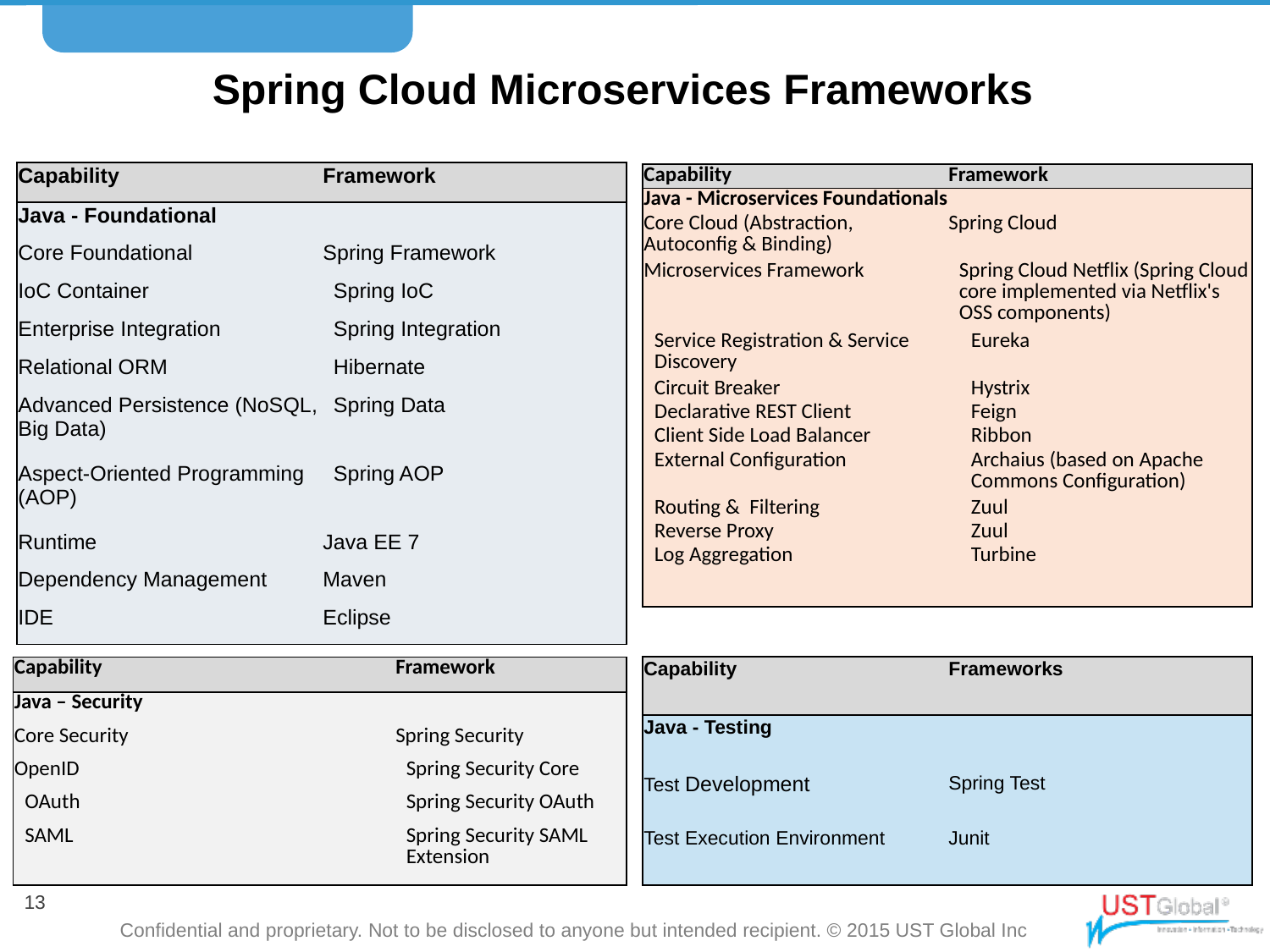

# Spring Cloud Microservices Frameworks
| Capability | Framework |
| --- | --- |
| Java - Foundational |  |
| Core Foundational | Spring Framework |
| IoC Container | Spring IoC |
| Enterprise Integration | Spring Integration |
| Relational ORM | Hibernate |
| Advanced Persistence (NoSQL, Big Data) | Spring Data |
| Aspect-Oriented Programming (AOP) | Spring AOP |
| Runtime | Java EE 7 |
| Dependency Management | Maven |
| IDE | Eclipse |
| Capability | Framework |
| --- | --- |
| Java - Microservices Foundationals |  |
| Core Cloud (Abstraction, Autoconfig & Binding) | Spring Cloud |
| Microservices Framework | Spring Cloud Netflix (Spring Cloud core implemented via Netflix's OSS components) |
| Service Registration & Service Discovery | Eureka |
| Circuit Breaker | Hystrix |
| Declarative REST Client | Feign |
| Client Side Load Balancer | Ribbon |
| External Configuration | Archaius (based on Apache Commons Configuration) |
| Routing & Filtering | Zuul |
| Reverse Proxy | Zuul |
| Log Aggregation | Turbine |
| Capability | Frameworks |
| --- | --- |
| Java - Testing |  |
| Test Development | Spring Test |
| Test Execution Environment | Junit |
| Capability | Framework |
| --- | --- |
| Java – Security |  |
| Core Security | Spring Security |
| OpenID | Spring Security Core |
| OAuth | Spring Security OAuth |
| SAML | Spring Security SAML Extension |
13